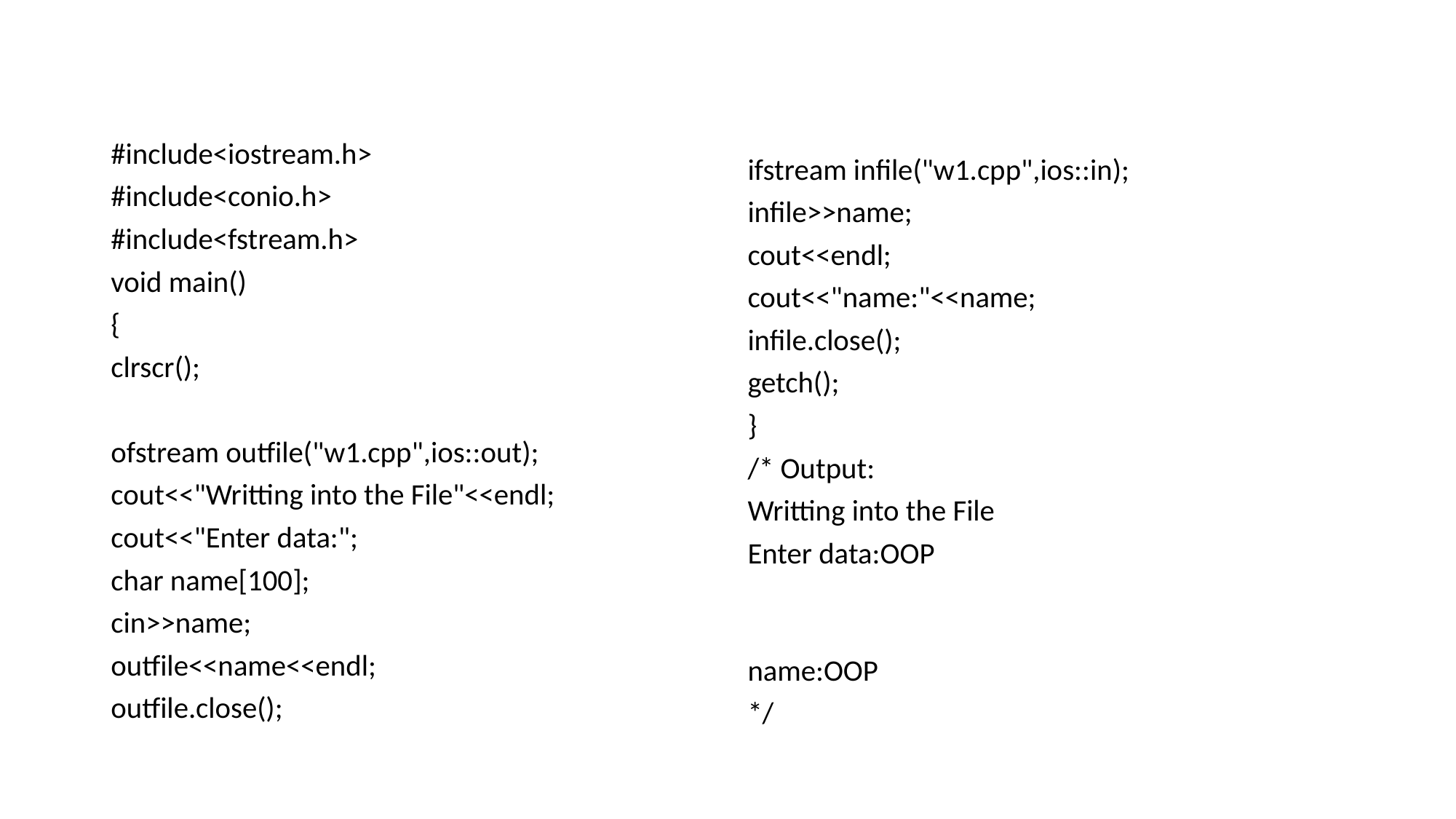

#
#include<iostream.h>
#include<conio.h>
#include<fstream.h>
void main()
{
clrscr();

ofstream outfile("w1.cpp",ios::out);
cout<<"Writting into the File"<<endl;
cout<<"Enter data:";
char name[100];
cin>>name;
outfile<<name<<endl;
outfile.close();

ifstream infile("w1.cpp",ios::in);
infile>>name;
cout<<endl;
cout<<"name:"<<name;
infile.close();
getch();
}
/* Output:
Writting into the File
Enter data:OOP

name:OOP
*/